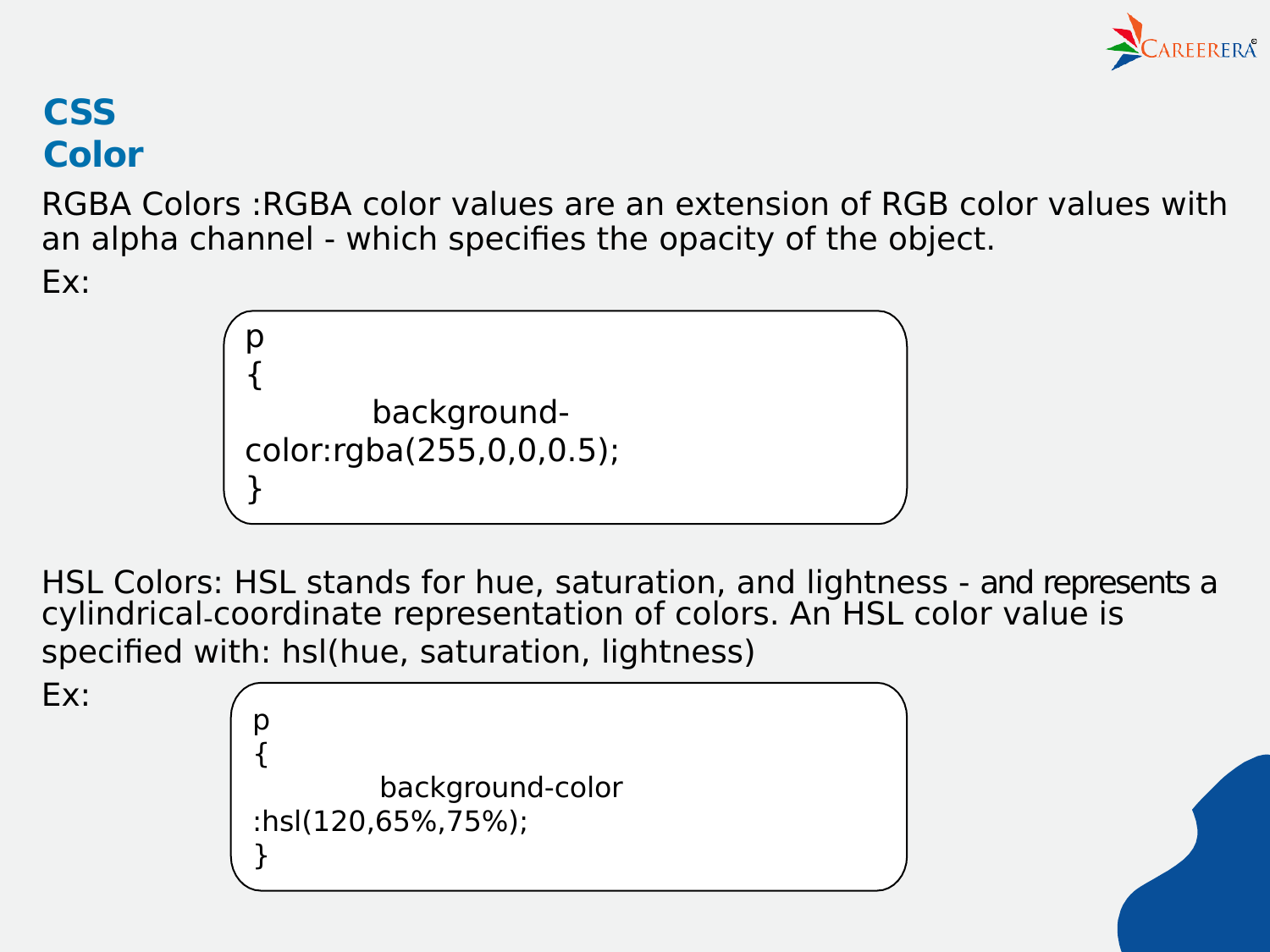

R
# CSS Color
RGBA Colors :RGBA color values are an extension of RGB color values with  an alpha channel - which speciﬁes the opacity of the object.
Ex:
p
{
background-
color:rgba(255,0,0,0.5);
}

HSL Colors: HSL stands for hue, saturation, and lightness - and represents a  cylindrical-coordinate representation of colors. An HSL color value is  speciﬁed with: hsl(hue, saturation, lightness)
Ex:

p
{

background-color
:hsl(120,65%,75%);
}